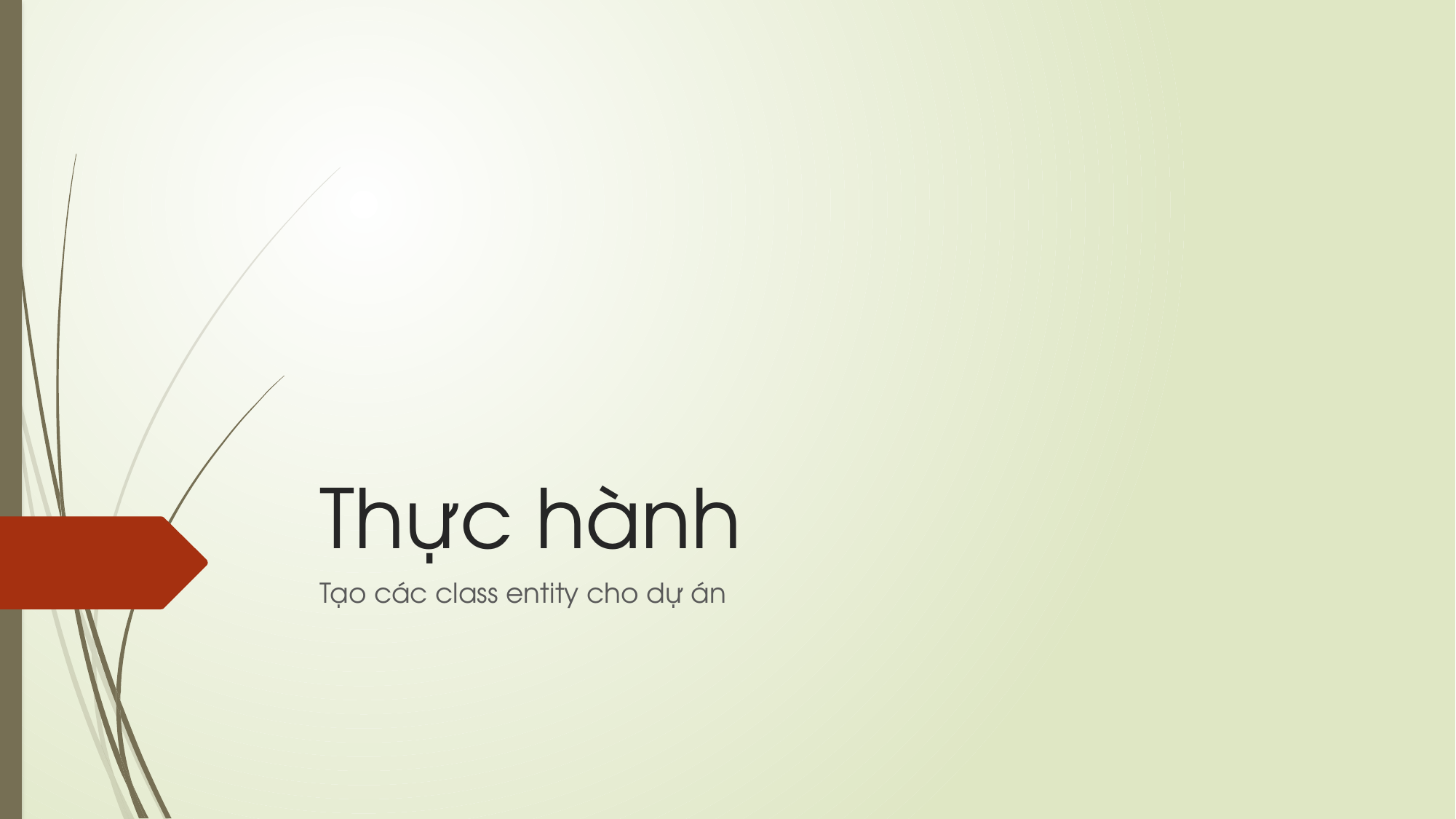

# Thực hành
Tạo các class entity cho dự án